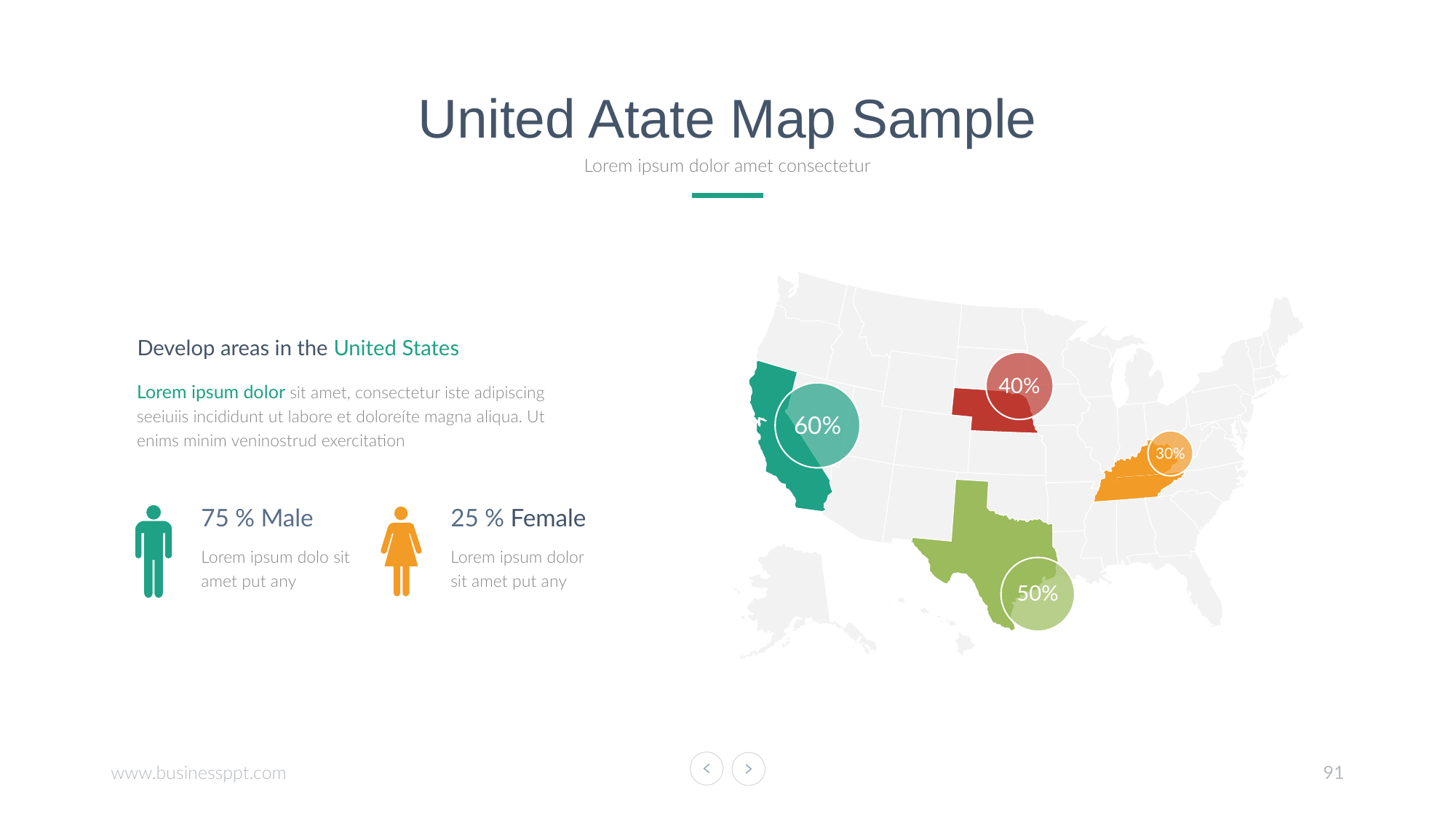

United Atate Map Sample
Lorem ipsum dolor amet consectetur

40%

60%

30%

50%
Develop areas in the United States
Lorem ipsum dolor sit amet, consectetur iste adipiscing seeiuiis incididunt ut labore et doloreíte magna aliqua. Ut enims minim veninostrud exercitation
75 % Male

Lorem ipsum dolo sit amet put any
25 % Female

Lorem ipsum dolor sit amet put any
www.businessppt.com
91